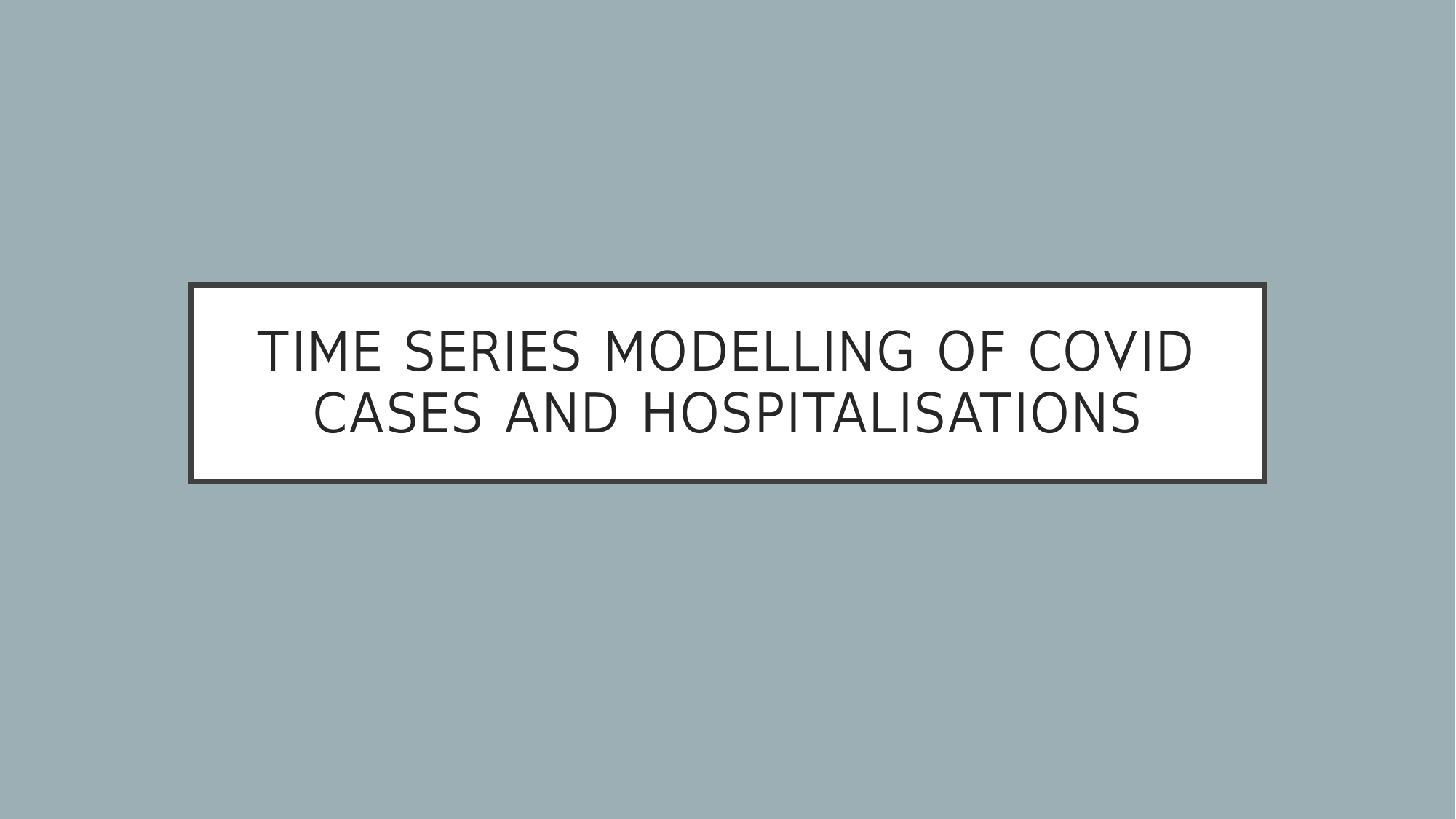

# Time series modelling of COVID cases and hospitalisations